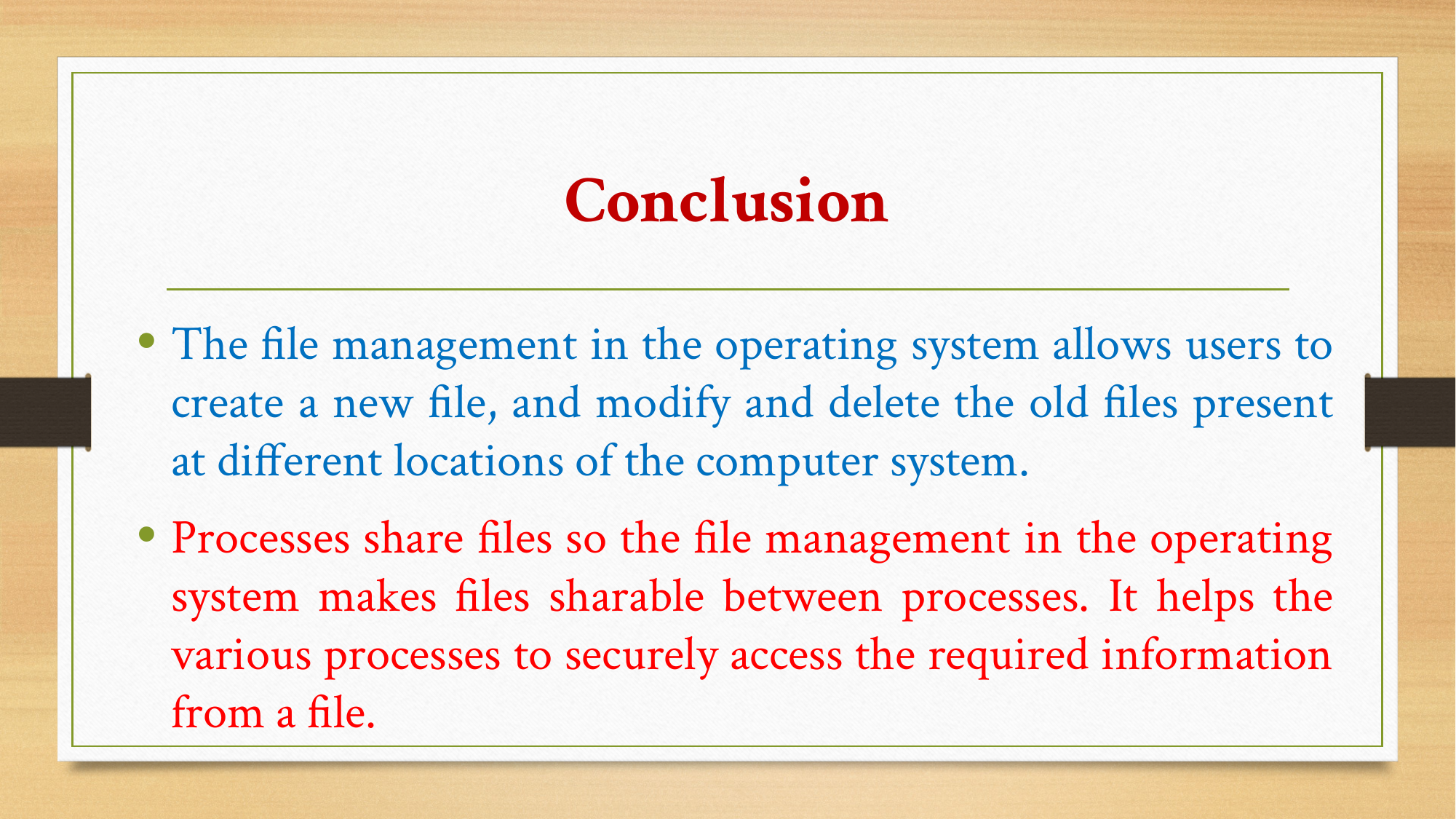

# Conclusion
The file management in the operating system allows users to create a new file, and modify and delete the old files present at different locations of the computer system.
Processes share files so the file management in the operating system makes files sharable between processes. It helps the various processes to securely access the required information from a file.